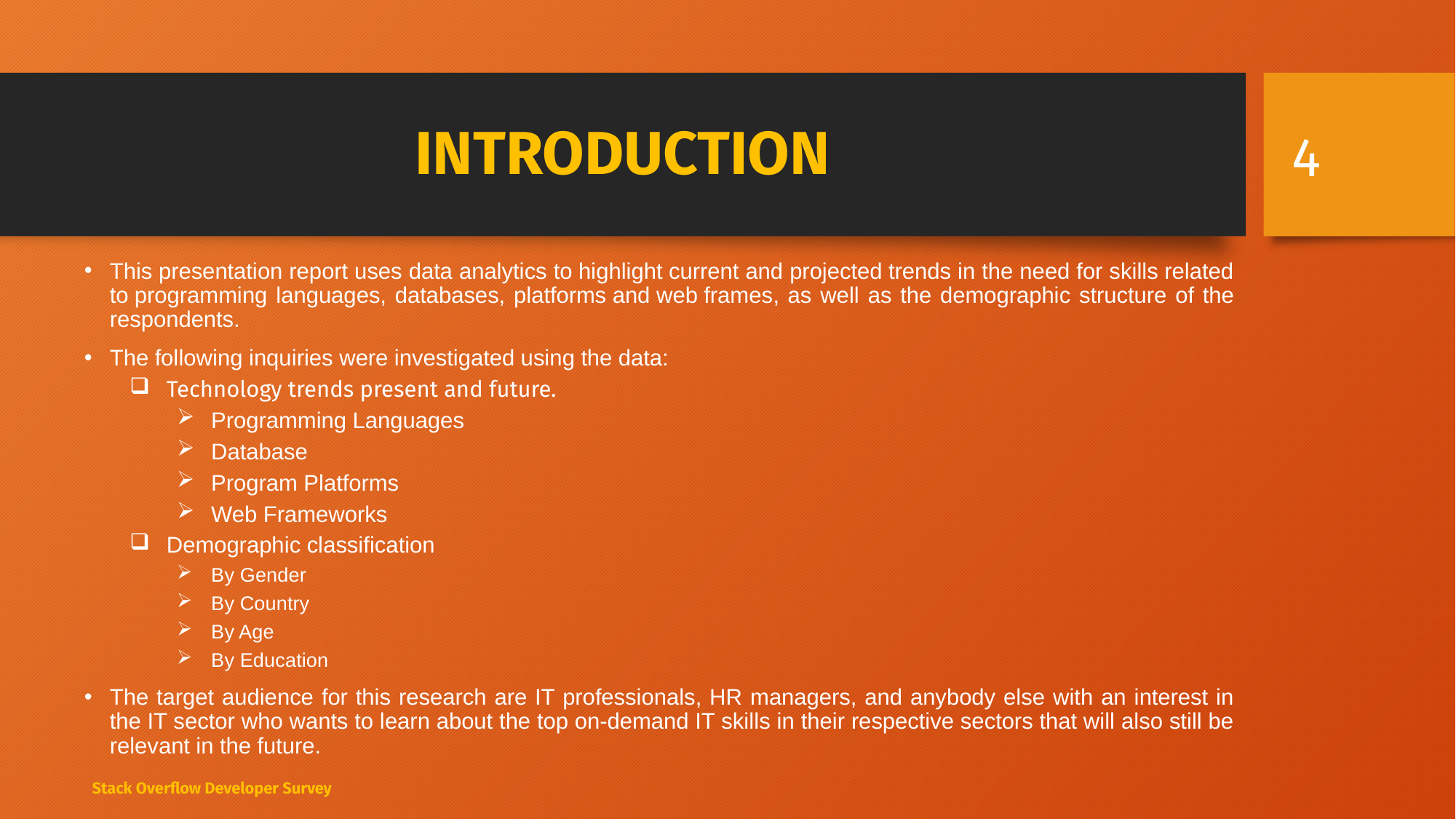

# INTRODUCTION
4
This presentation report uses data analytics to highlight current and projected trends in the need for skills related to programming languages, databases, platforms and web frames, as well as the demographic structure of the respondents.
The following inquiries were investigated using the data:
 Technology trends present and future.
Programming Languages
Database
Program Platforms
Web Frameworks
 Demographic classification
By Gender
By Country
By Age
By Education
The target audience for this research are IT professionals, HR managers, and anybody else with an interest in the IT sector who wants to learn about the top on-demand IT skills in their respective sectors that will also still be relevant in the future.

Stack Overflow Developer Survey